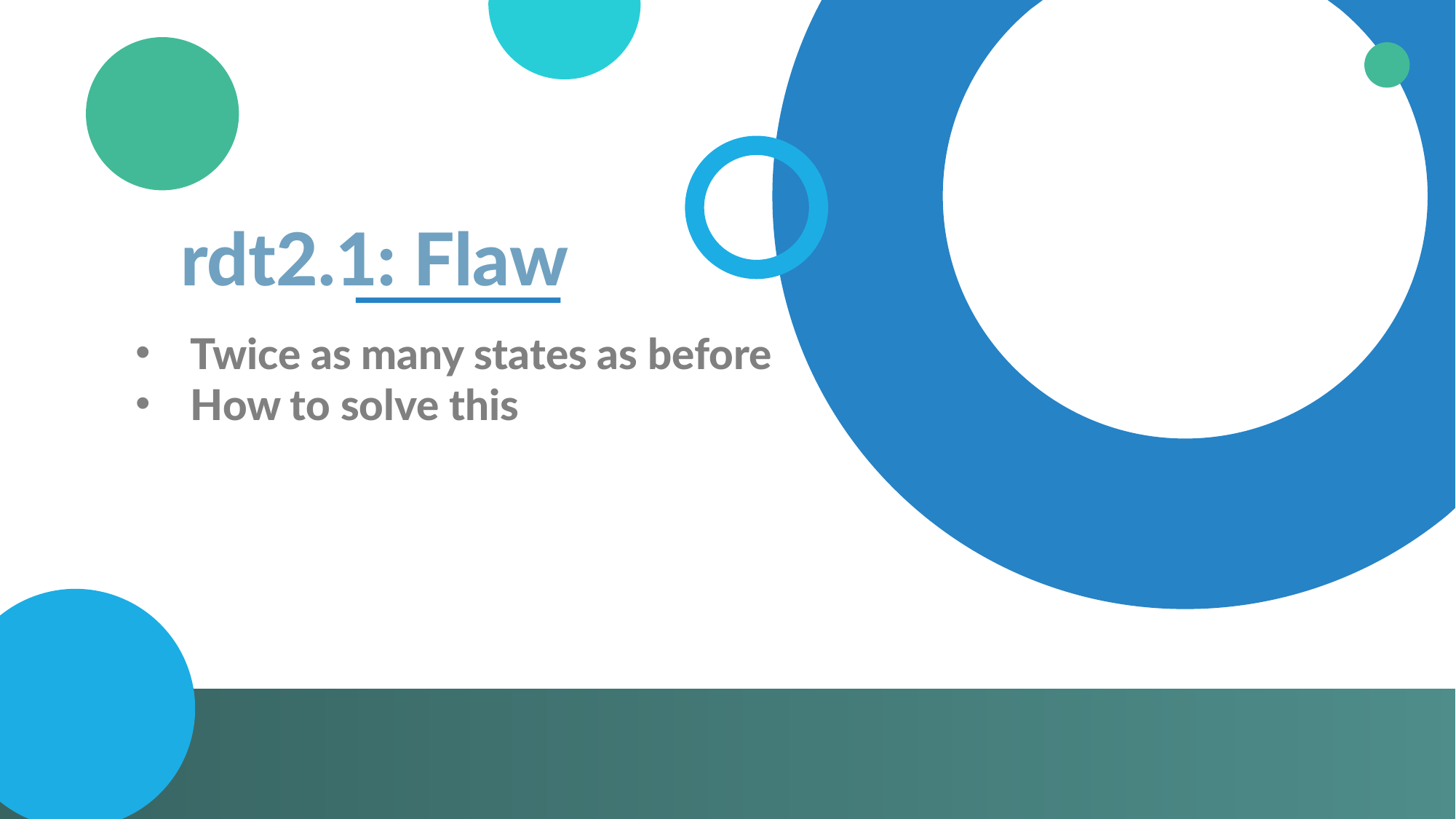

rdt2.1: Flaw

Twice as many states as before
How to solve this